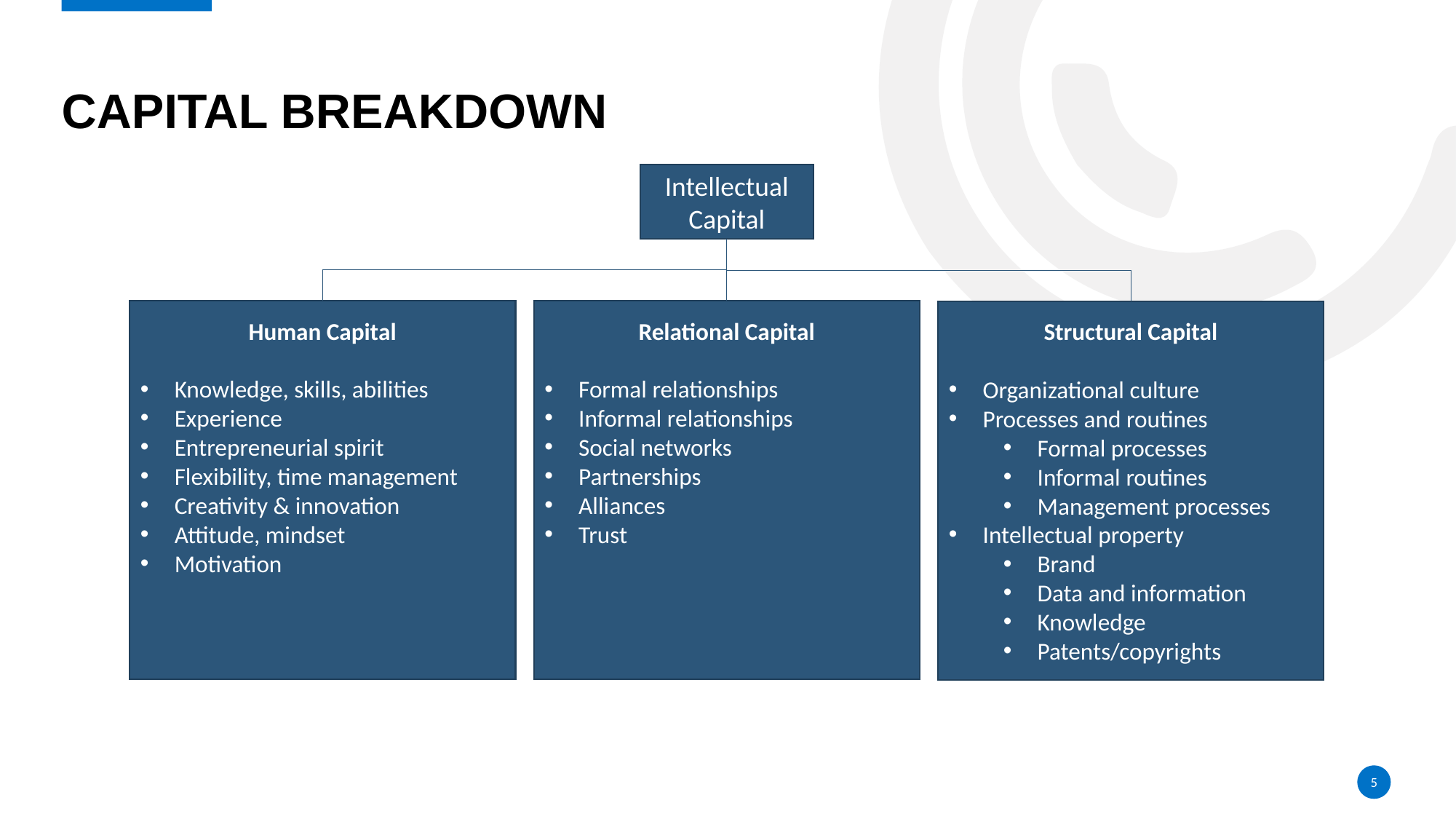

# Capital Breakdown
Intellectual Capital
Human Capital

Knowledge, skills, abilities
Experience
Entrepreneurial spirit
Flexibility, time management
Creativity & innovation
Attitude, mindset
Motivation

Relational Capital

Formal relationships
Informal relationships
Social networks
Partnerships
Alliances
Trust

Structural Capital

Organizational culture
Processes and routines
Formal processes
Informal routines
Management processes
Intellectual property
Brand
Data and information
Knowledge
Patents/copyrights

5